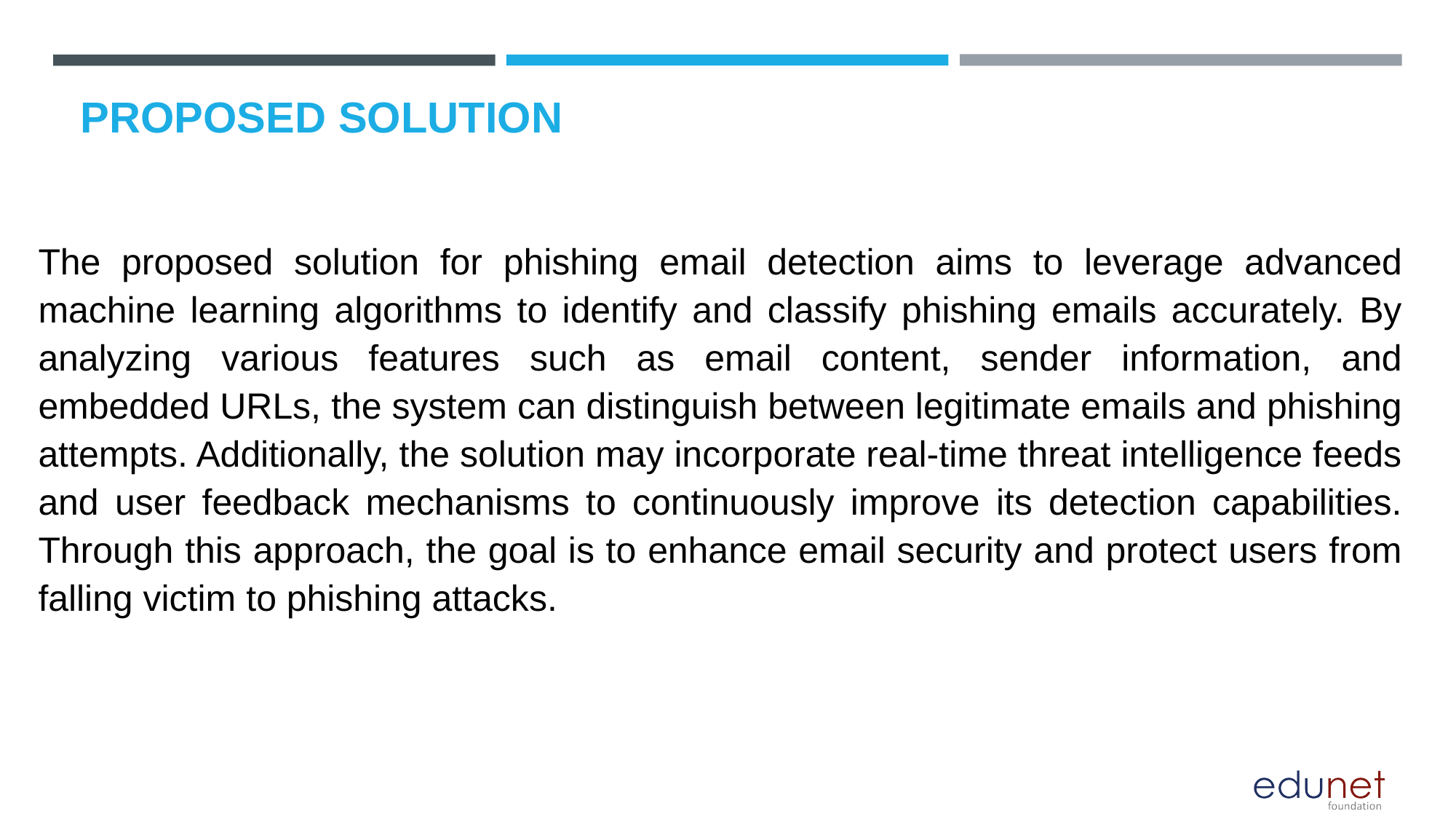

# PROPOSED SOLUTION

The proposed solution for phishing email detection aims to leverage advanced machine learning algorithms to identify and classify phishing emails accurately. By analyzing various features such as email content, sender information, and embedded URLs, the system can distinguish between legitimate emails and phishing attempts. Additionally, the solution may incorporate real-time threat intelligence feeds and user feedback mechanisms to continuously improve its detection capabilities. Through this approach, the goal is to enhance email security and protect users from falling victim to phishing attacks.